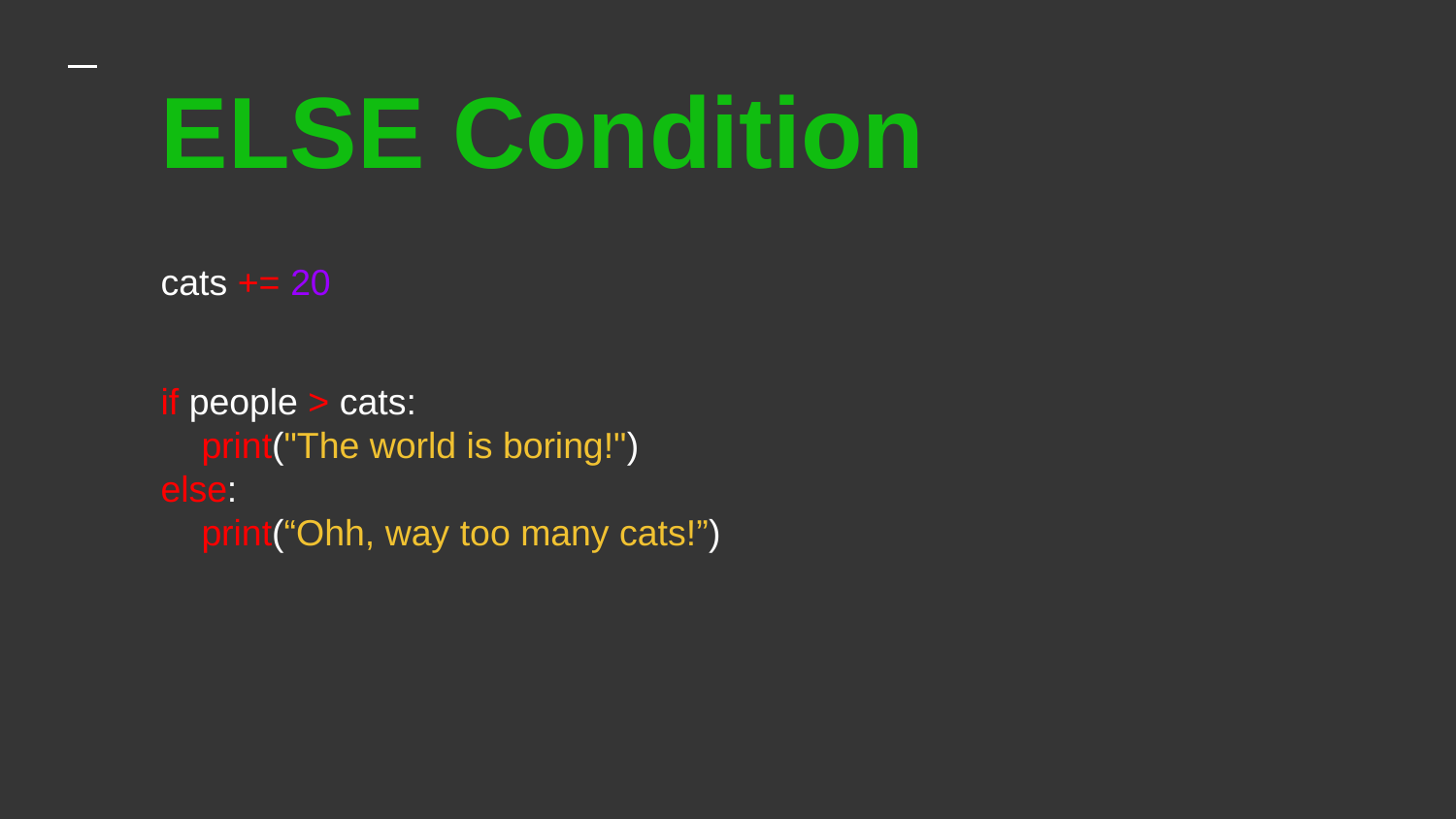

# ELSE Condition
cats += 20

if people > cats:
    print("The world is boring!")
else:
    print(“Ohh, way too many cats!”)